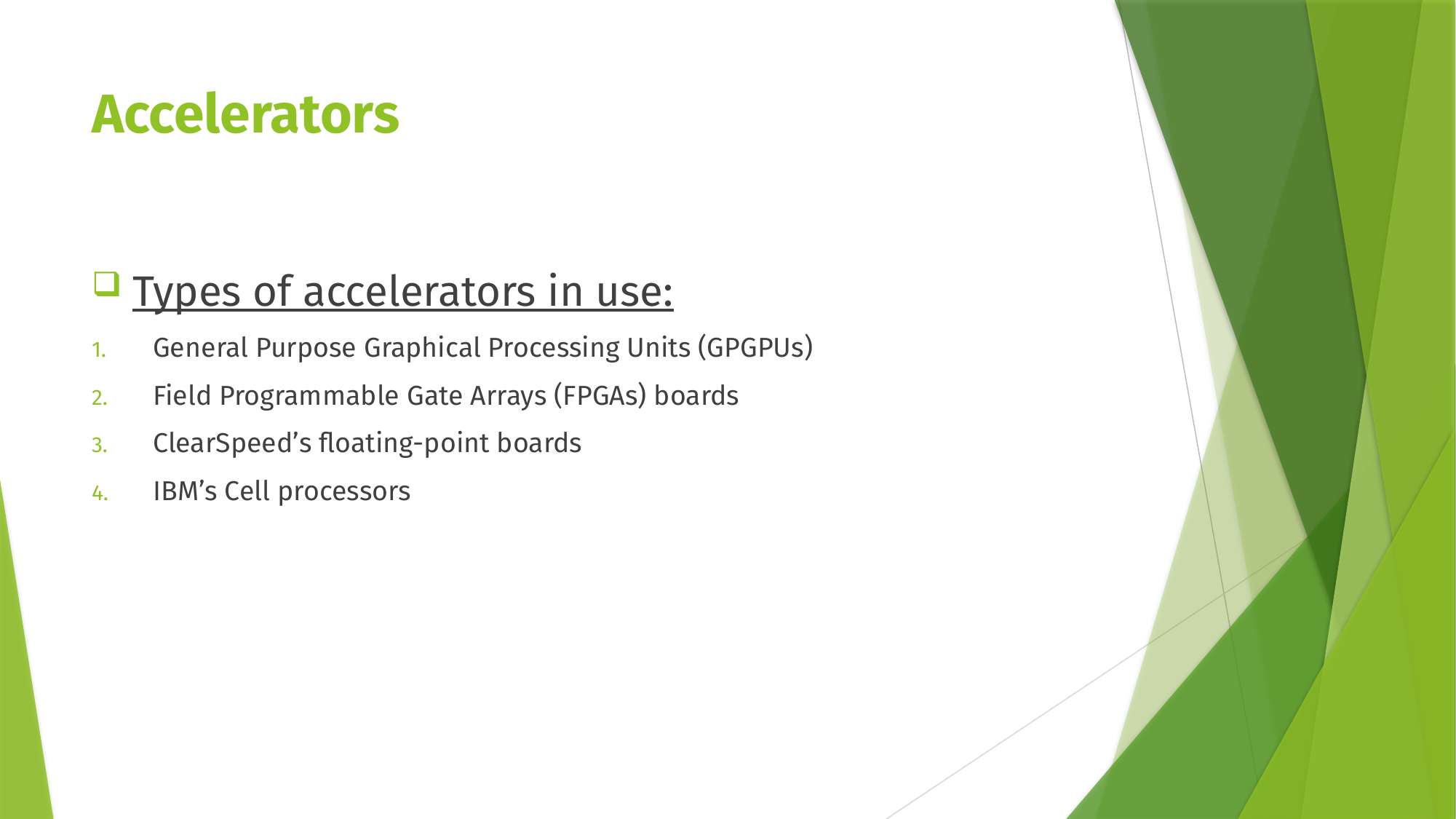

# Accelerators
Types of accelerators in use:
General Purpose Graphical Processing Units (GPGPUs)
Field Programmable Gate Arrays (FPGAs) boards
ClearSpeed’s floating-point boards
IBM’s Cell processors